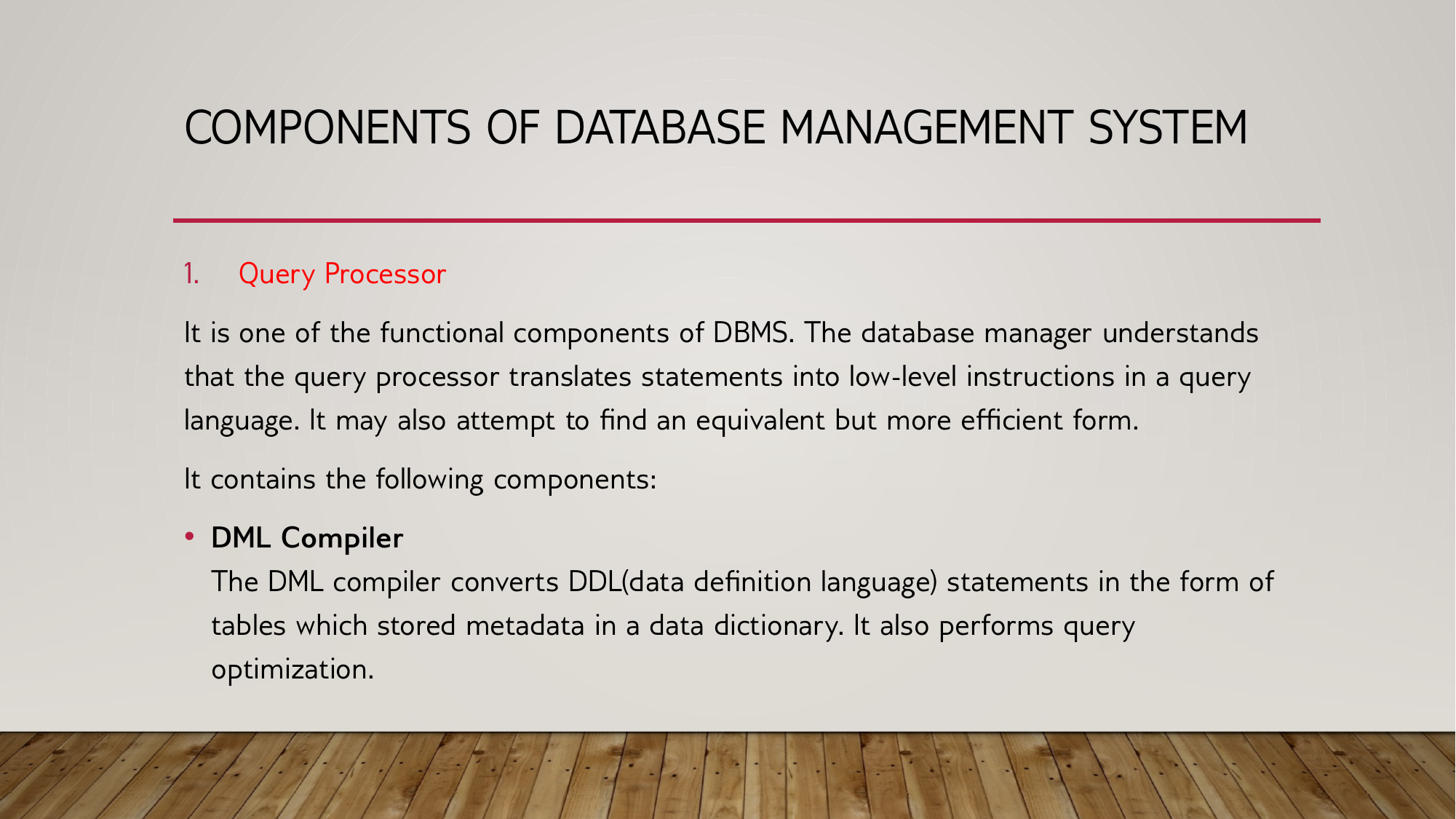

# Components of database management system
Query Processor
It is one of the functional components of DBMS. The database manager understands that the query processor translates statements into low-level instructions in a query language. It may also attempt to find an equivalent but more efficient form.
It contains the following components:
DML Compiler
The DML compiler converts DDL(data definition language) statements in the form of tables which stored metadata in a data dictionary. It also performs query optimization.